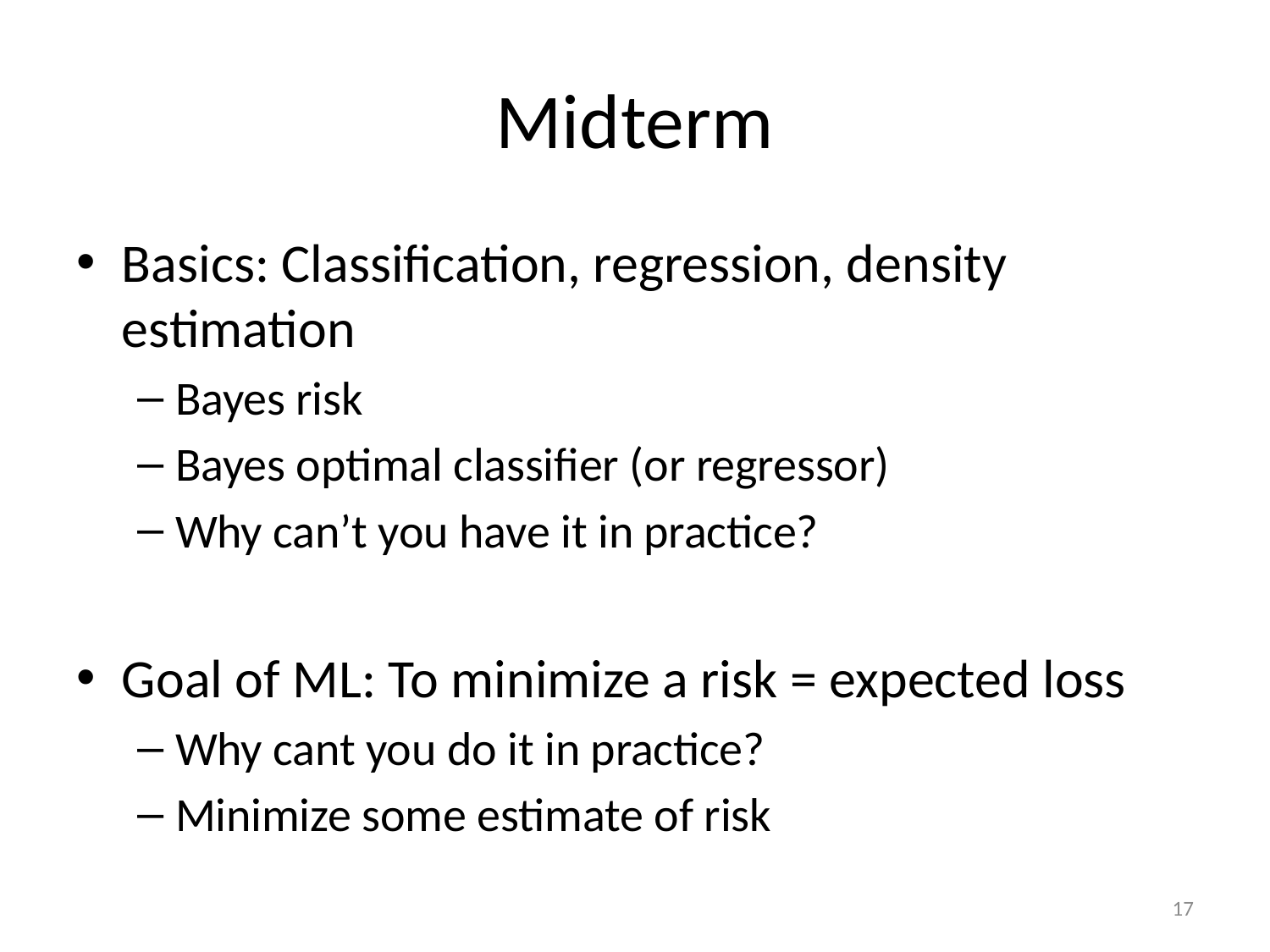

# Midterm
Basics: Classification, regression, density estimation
Bayes risk
Bayes optimal classifier (or regressor)
Why can’t you have it in practice?

Goal of ML: To minimize a risk = expected loss
Why cant you do it in practice?
Minimize some estimate of risk
17